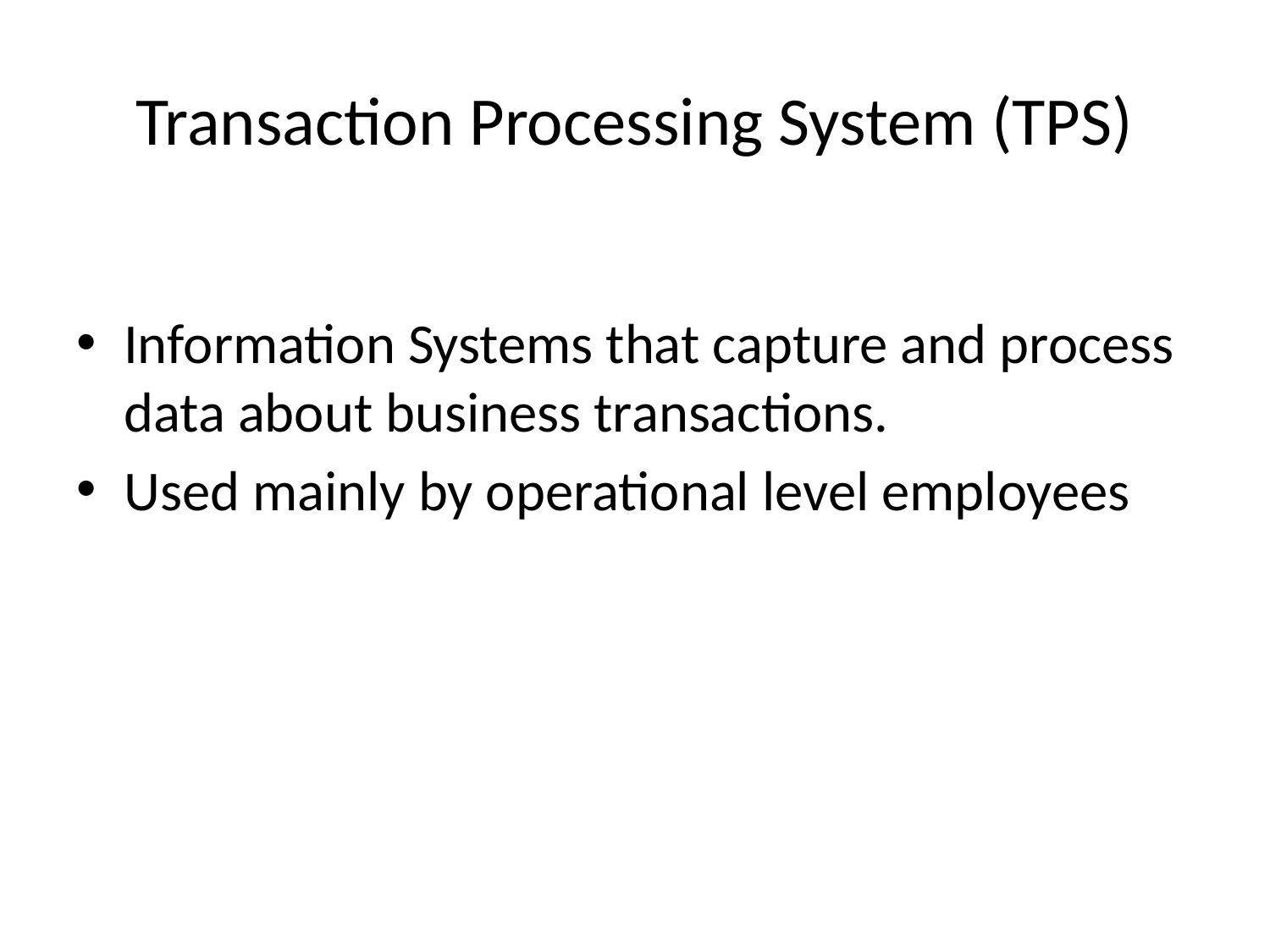

# Transaction Processing System (TPS)

Information Systems that capture and process data about business transactions.
Used mainly by operational level employees